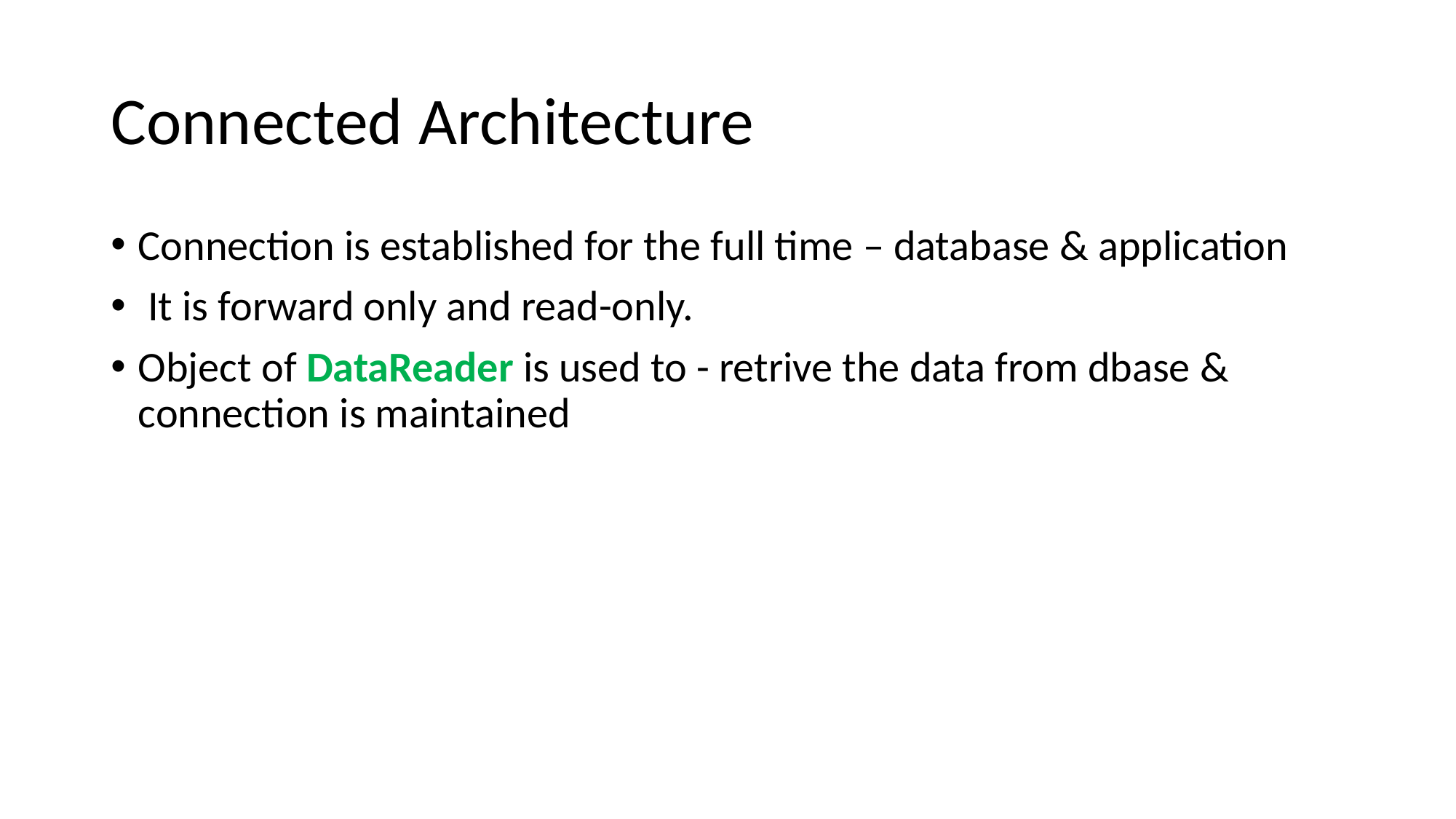

# Connected Architecture
Connection is established for the full time – database & application
 It is forward only and read-only.
Object of DataReader is used to - retrive the data from dbase & connection is maintained